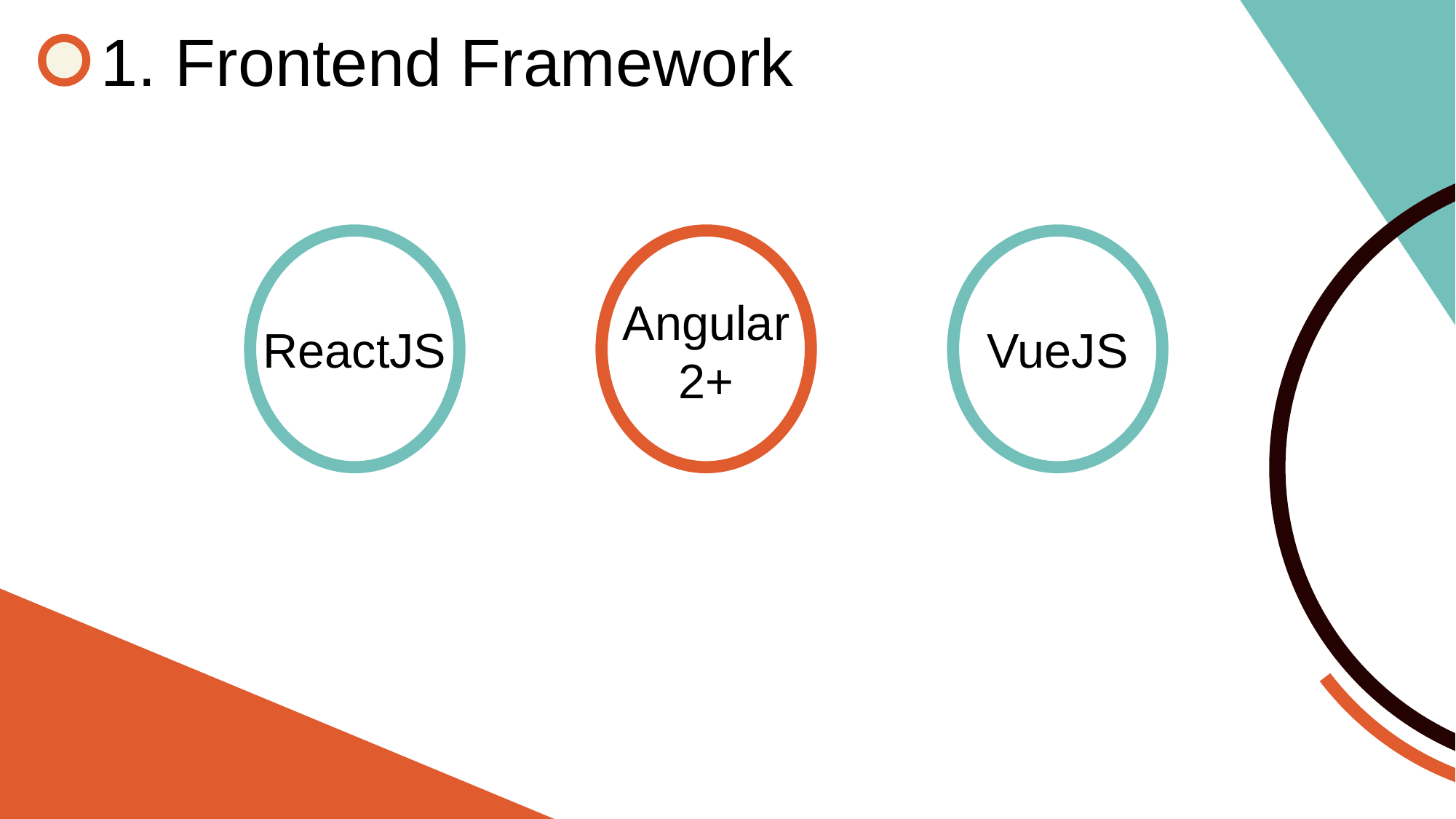

1. Frontend Framework

Angular 2+
VueJS
ReactJS